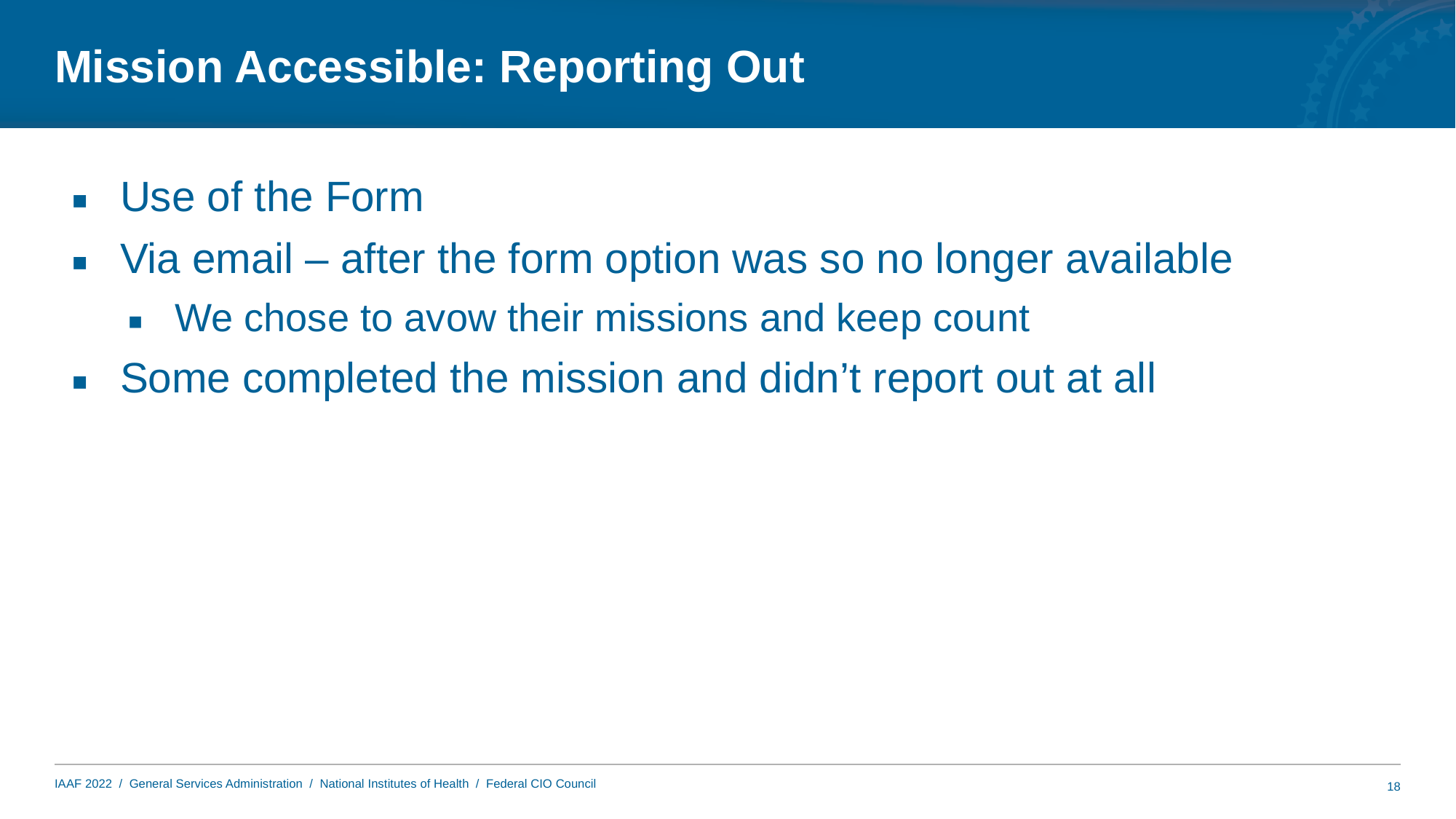

# Mission Accessible: Reporting Out
Use of the Form
Via email – after the form option was so no longer available
We chose to avow their missions and keep count
Some completed the mission and didn’t report out at all
18